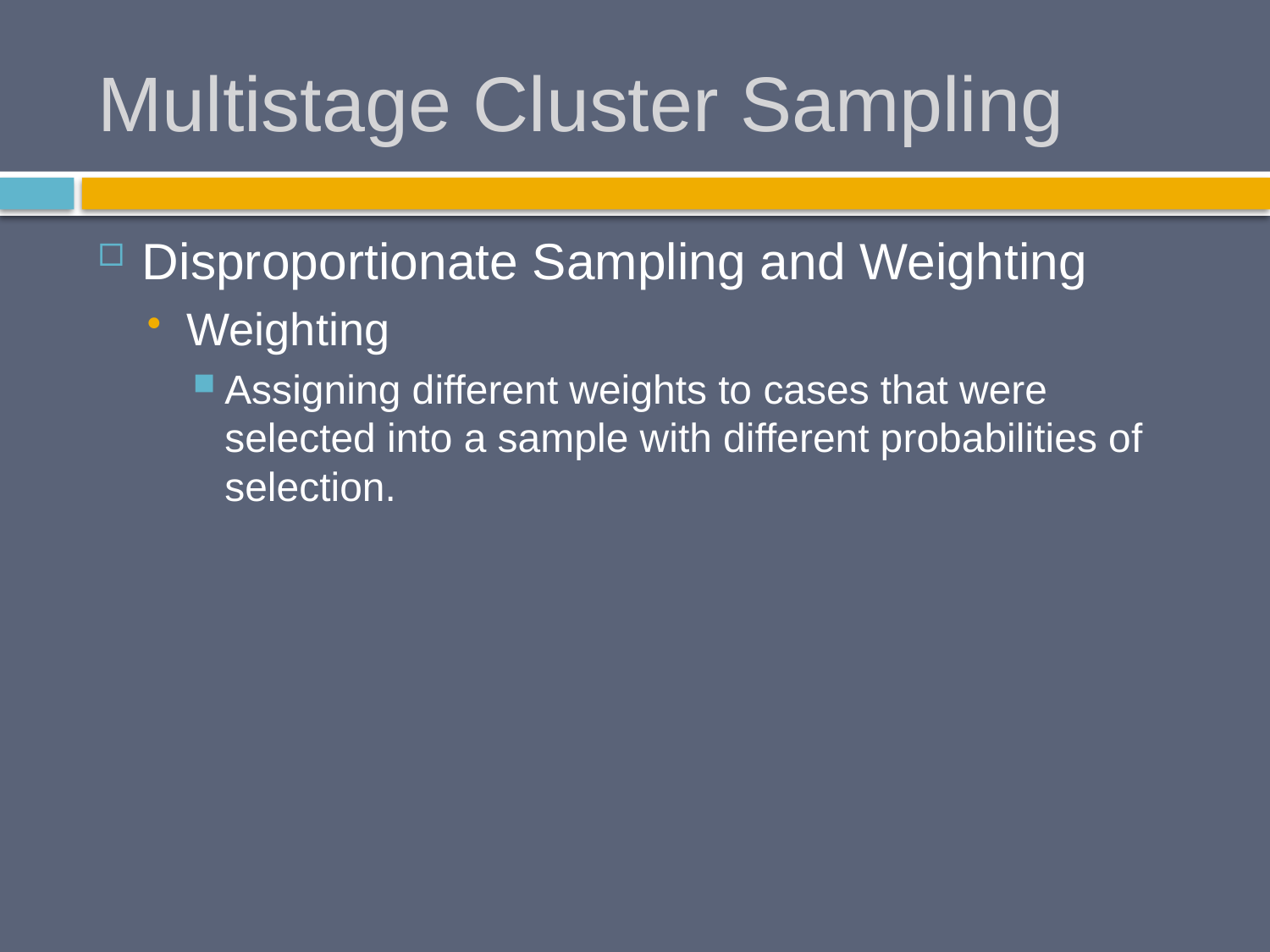

# Multistage Cluster Sampling
Disproportionate Sampling and Weighting
Weighting
Assigning different weights to cases that were selected into a sample with different probabilities of selection.